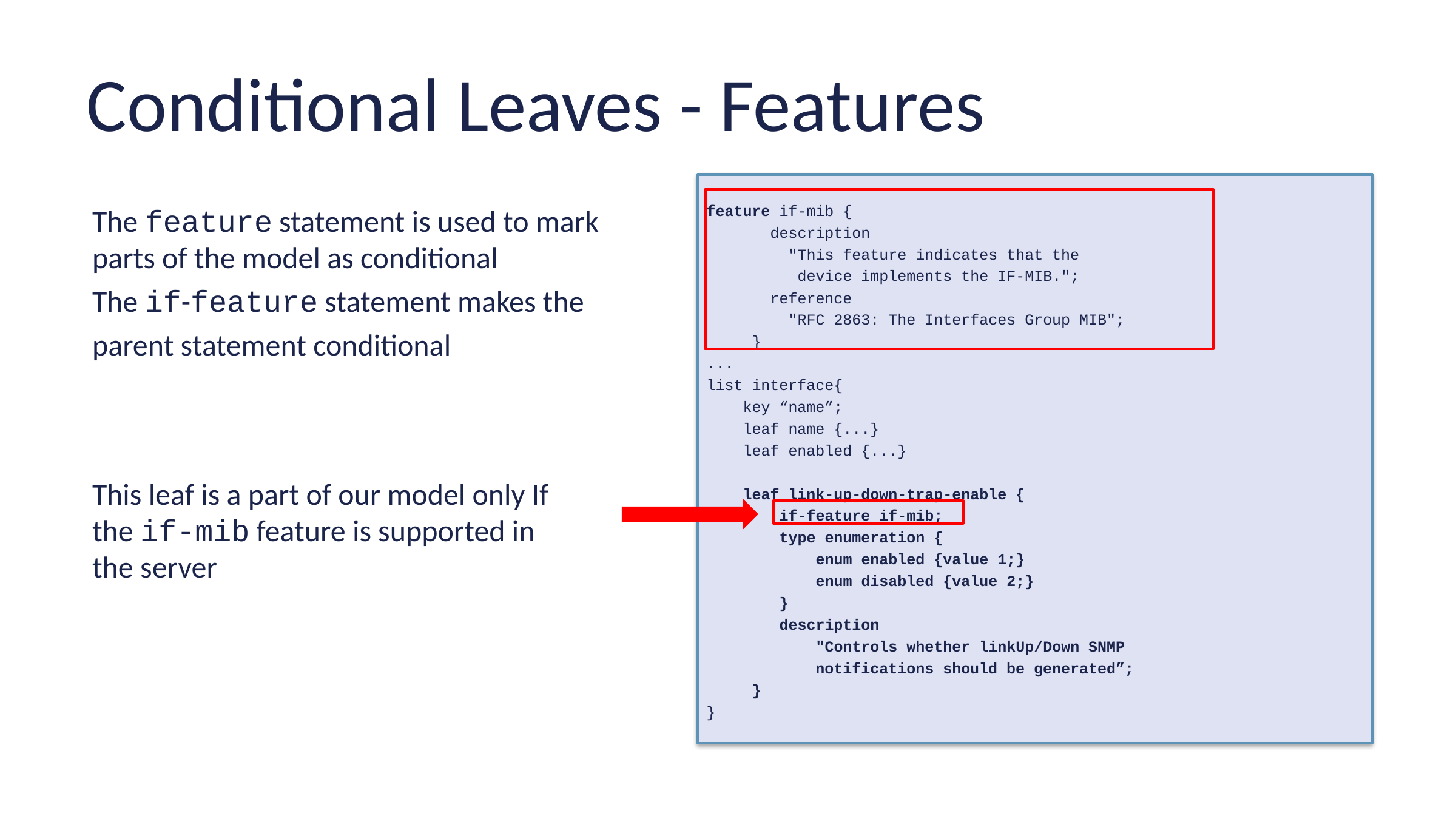

# Conditional Leaves - Features
feature if-mib {
       description
         "This feature indicates that the
          device implements the IF-MIB.";
       reference
         "RFC 2863: The Interfaces Group MIB";
     }
...
list interface{
    key “name”;
    leaf name {...}
    leaf enabled {...}

    leaf link-up-down-trap-enable {
        if-feature if-mib;
        type enumeration {
            enum enabled {value 1;}
            enum disabled {value 2;}
        }
        description
            "Controls whether linkUp/Down SNMP
            notifications should be generated”;
     }
}

The feature statement is used to mark parts of the model as conditional
The if-feature statement makes the parent statement conditional

This leaf is a part of our model only If the if-mib feature is supported in the server